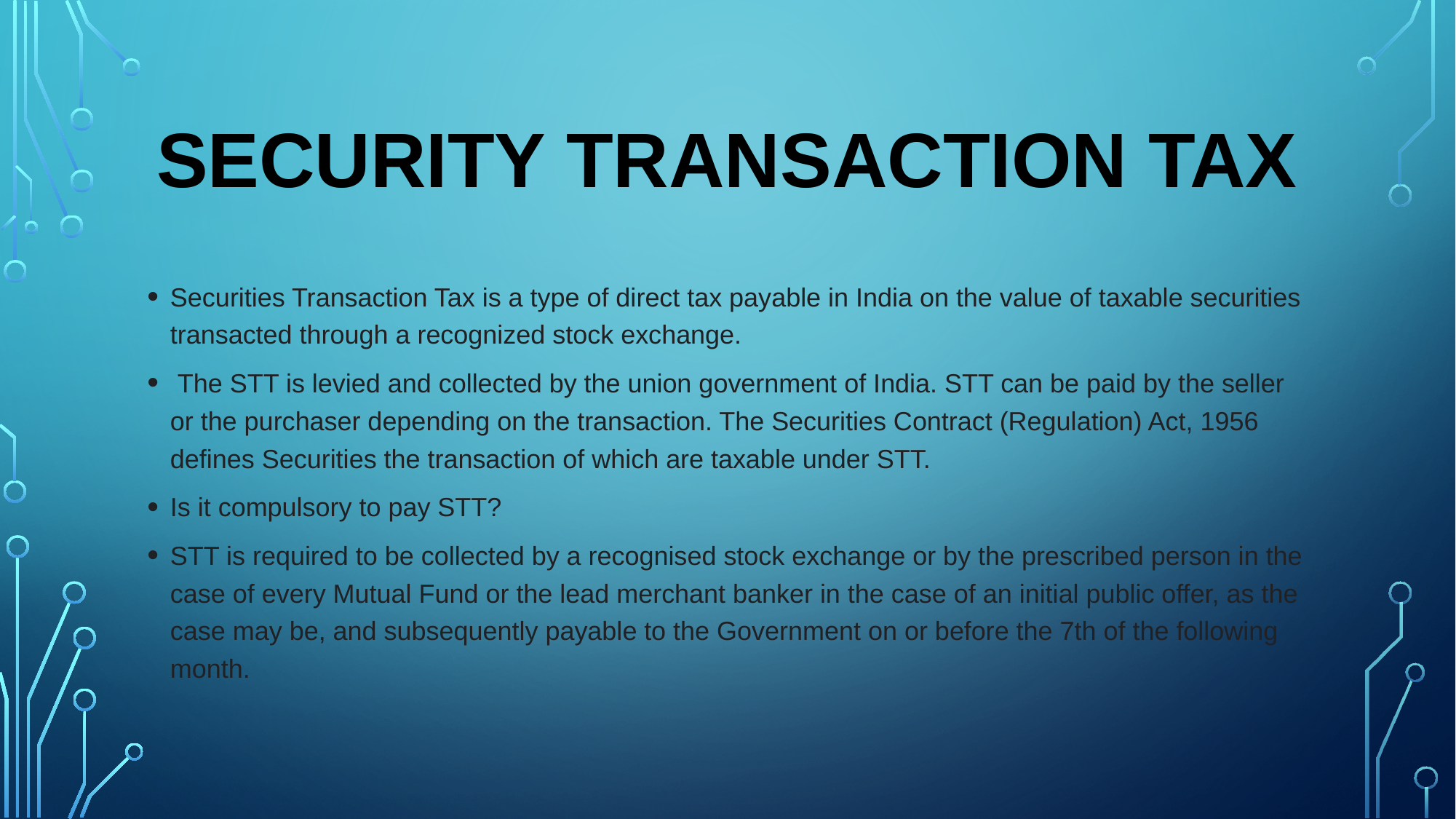

# Security Transaction Tax
Securities Transaction Tax is a type of direct tax payable in India on the value of taxable securities transacted through a recognized stock exchange.
 The STT is levied and collected by the union government of India. STT can be paid by the seller or the purchaser depending on the transaction. The Securities Contract (Regulation) Act, 1956 defines Securities the transaction of which are taxable under STT.
Is it compulsory to pay STT?
STT is required to be collected by a recognised stock exchange or by the prescribed person in the case of every Mutual Fund or the lead merchant banker in the case of an initial public offer, as the case may be, and subsequently payable to the Government on or before the 7th of the following month.